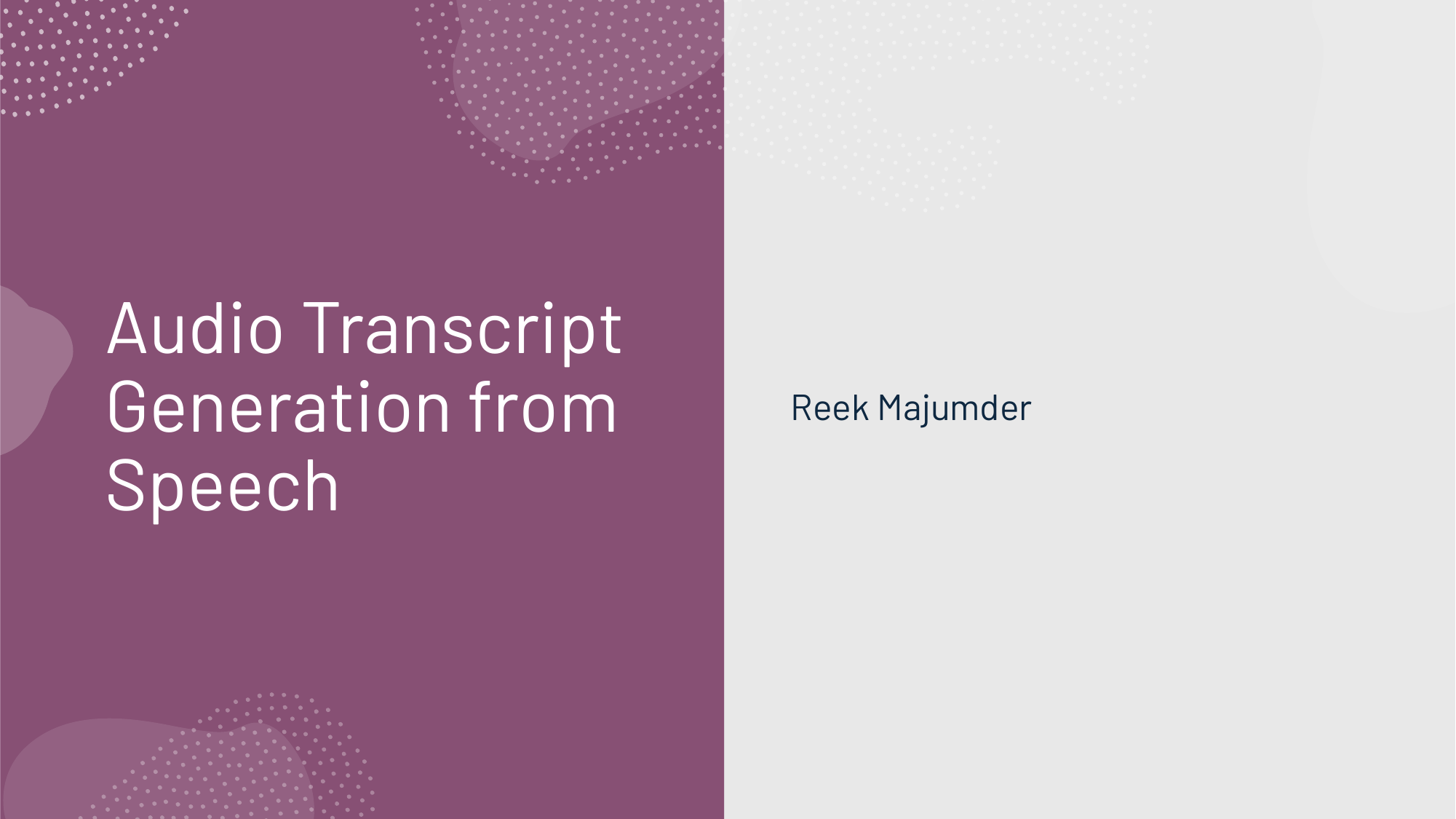

# Audio Transcript Generation from Speech
Reek Majumder